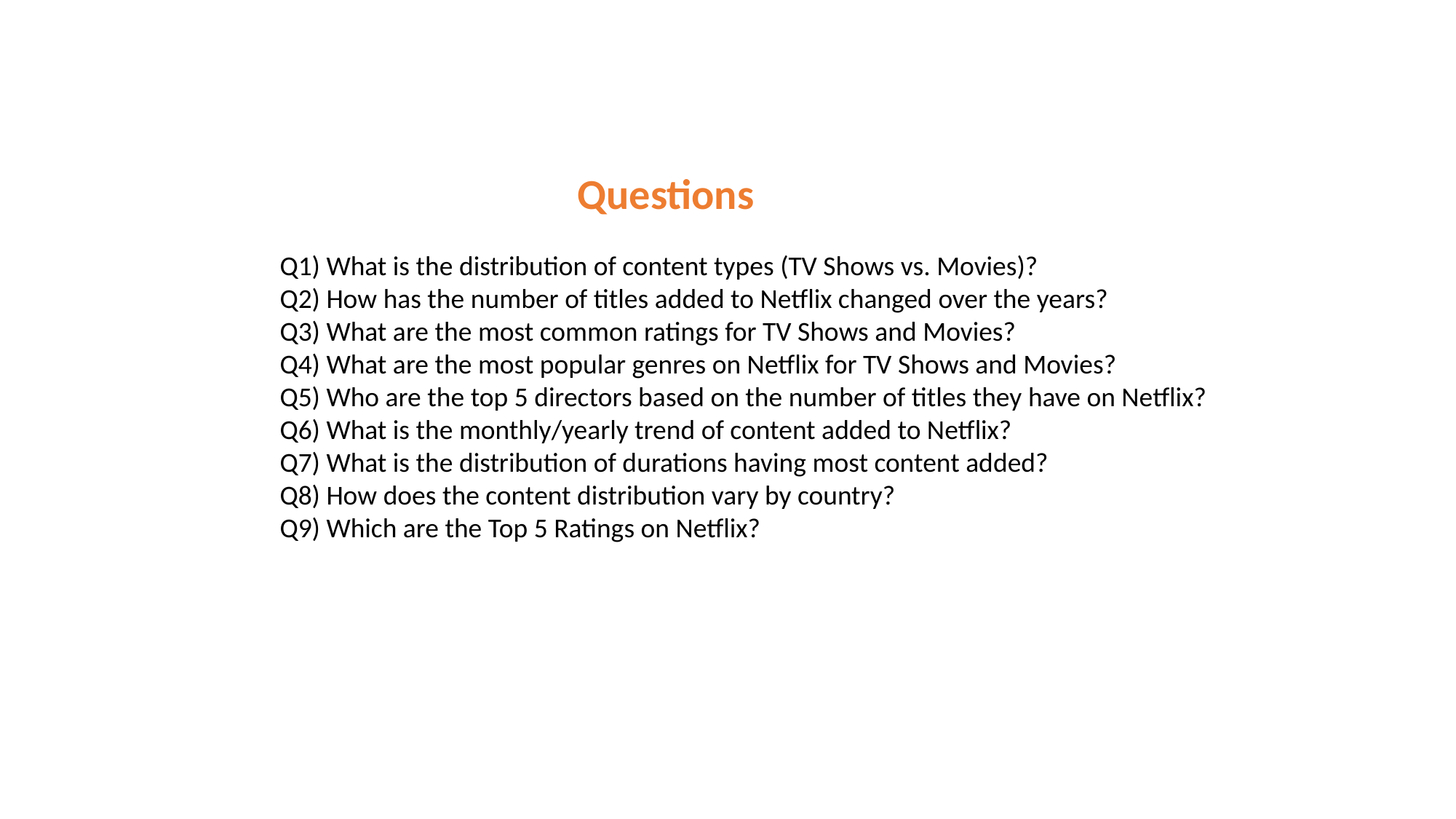

Questions
 
Q1) What is the distribution of content types (TV Shows vs. Movies)?
Q2) How has the number of titles added to Netflix changed over the years?
Q3) What are the most common ratings for TV Shows and Movies?
Q4) What are the most popular genres on Netflix for TV Shows and Movies?
Q5) Who are the top 5 directors based on the number of titles they have on Netflix?
Q6) What is the monthly/yearly trend of content added to Netflix?
Q7) What is the distribution of durations having most content added?
Q8) How does the content distribution vary by country?
Q9) Which are the Top 5 Ratings on Netflix?